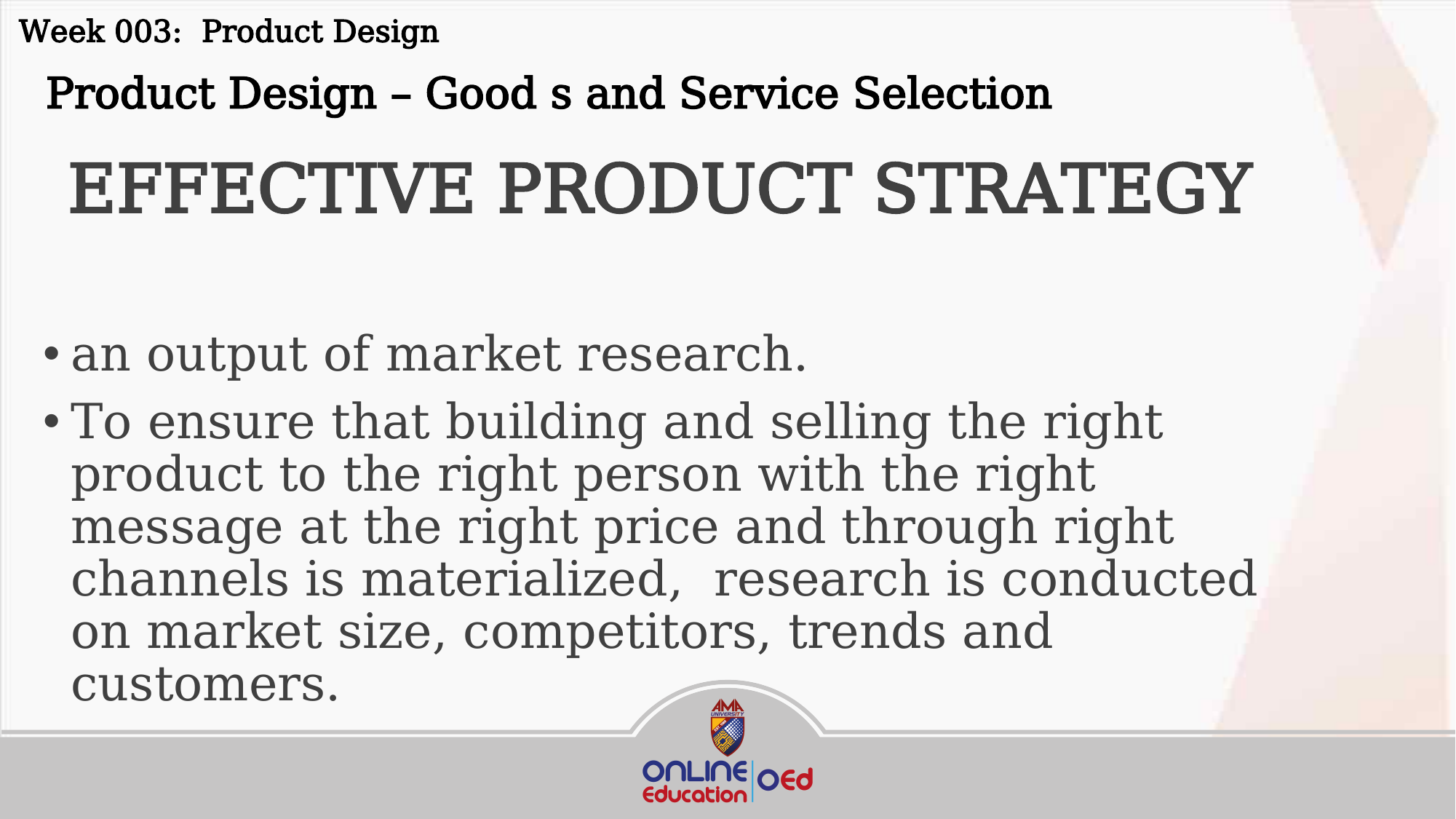

Week 003:  Product Design
  Product Design – Good s and Service Selection
EFFECTIVE PRODUCT STRATEGY

an output of market research.
To ensure that building and selling the right product to the right person with the right  message at the right price and through right channels is materialized,  research is conducted on market size, competitors, trends and customers.